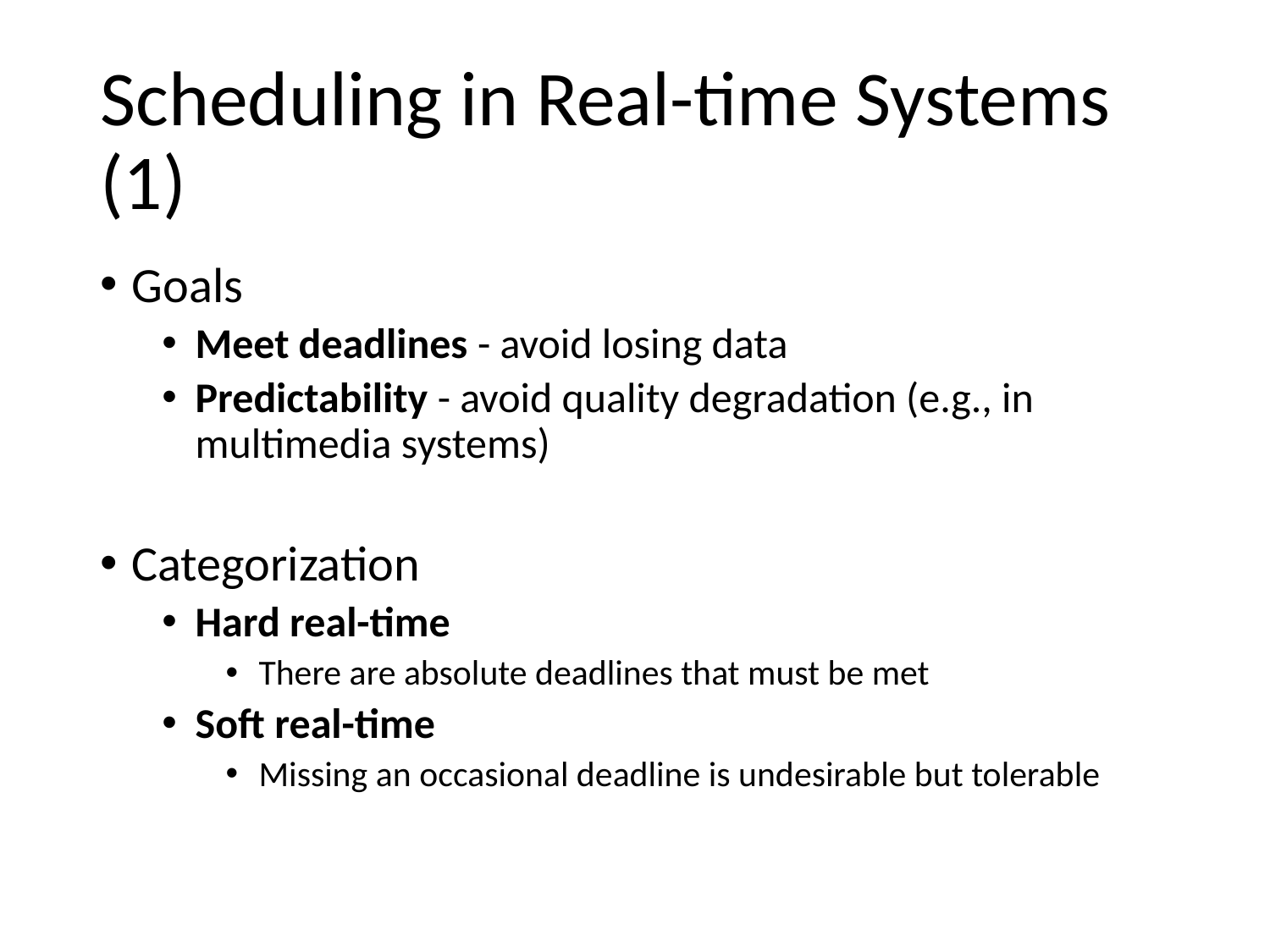

# Scheduling in Real-time Systems (1)
Goals
Meet deadlines - avoid losing data
Predictability - avoid quality degradation (e.g., in multimedia systems)

Categorization
Hard real-time
There are absolute deadlines that must be met
Soft real-time
Missing an occasional deadline is undesirable but tolerable